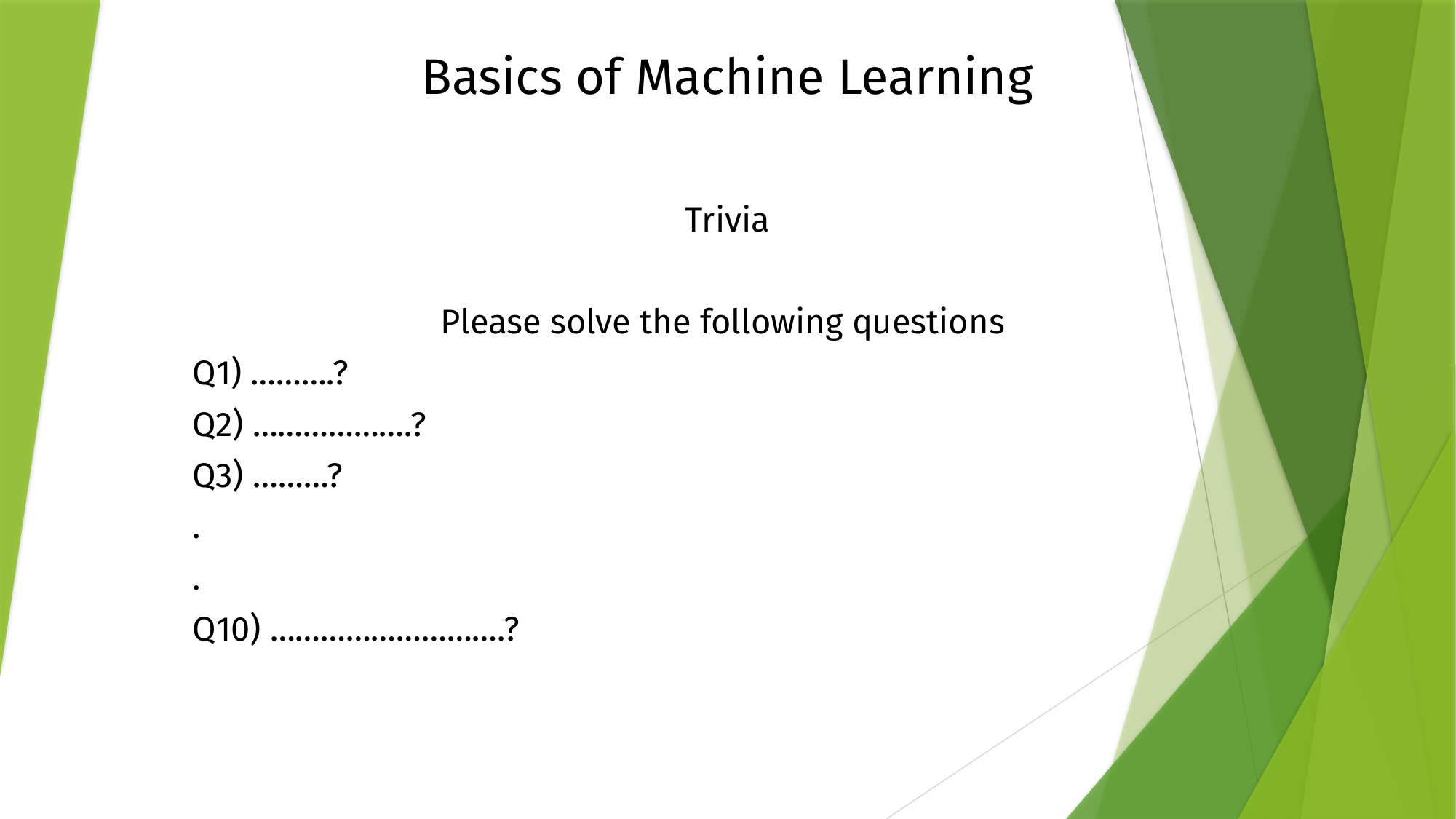

Basics of Machine Learning

Trivia

Please solve the following questions
Q1) ……….?
Q2) ……………….?
Q3) ………?
.
.
Q10) ……………………….?